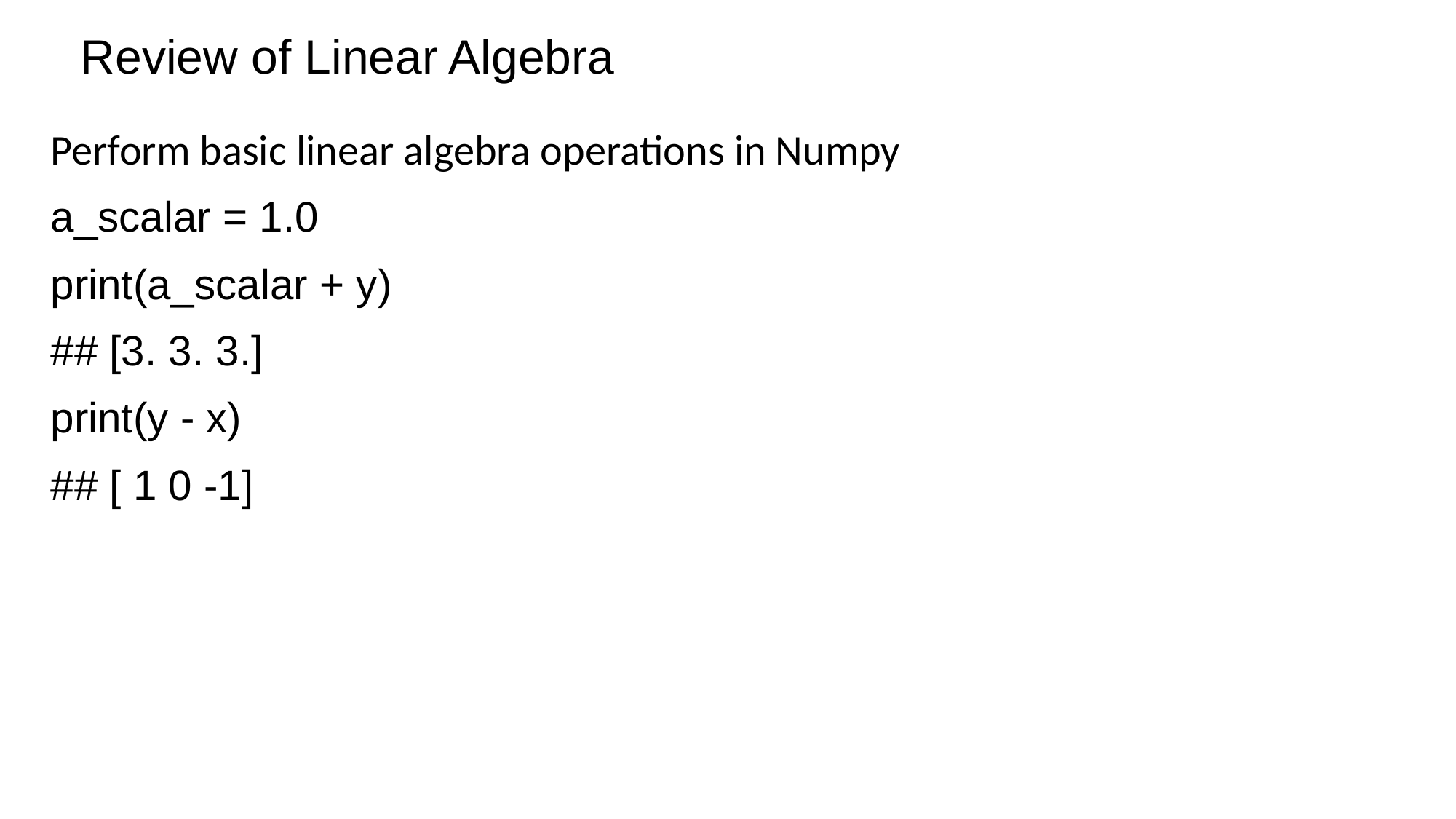

# Review of Linear Algebra
Perform basic linear algebra operations in Numpy
a_scalar = 1.0
print(a_scalar + y)
## [3. 3. 3.]
print(y - x)
## [ 1 0 -1]